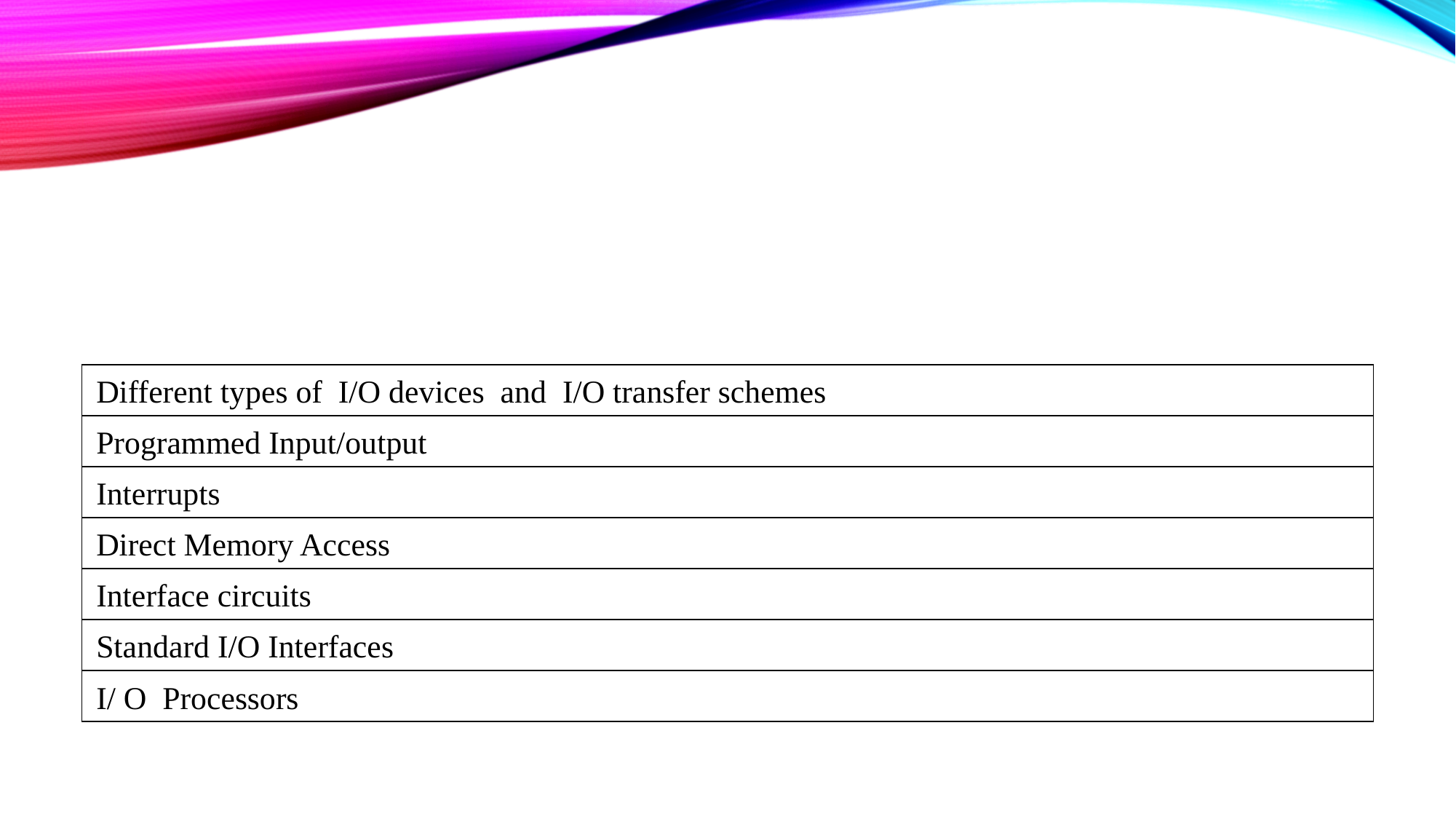

# Syllabus
| Different types of  I/O devices  and  I/O transfer schemes |
| --- |
| Programmed Input/output |
| Interrupts |
| Direct Memory Access |
| Interface circuits |
| Standard I/O Interfaces |
| I/ O  Processors |